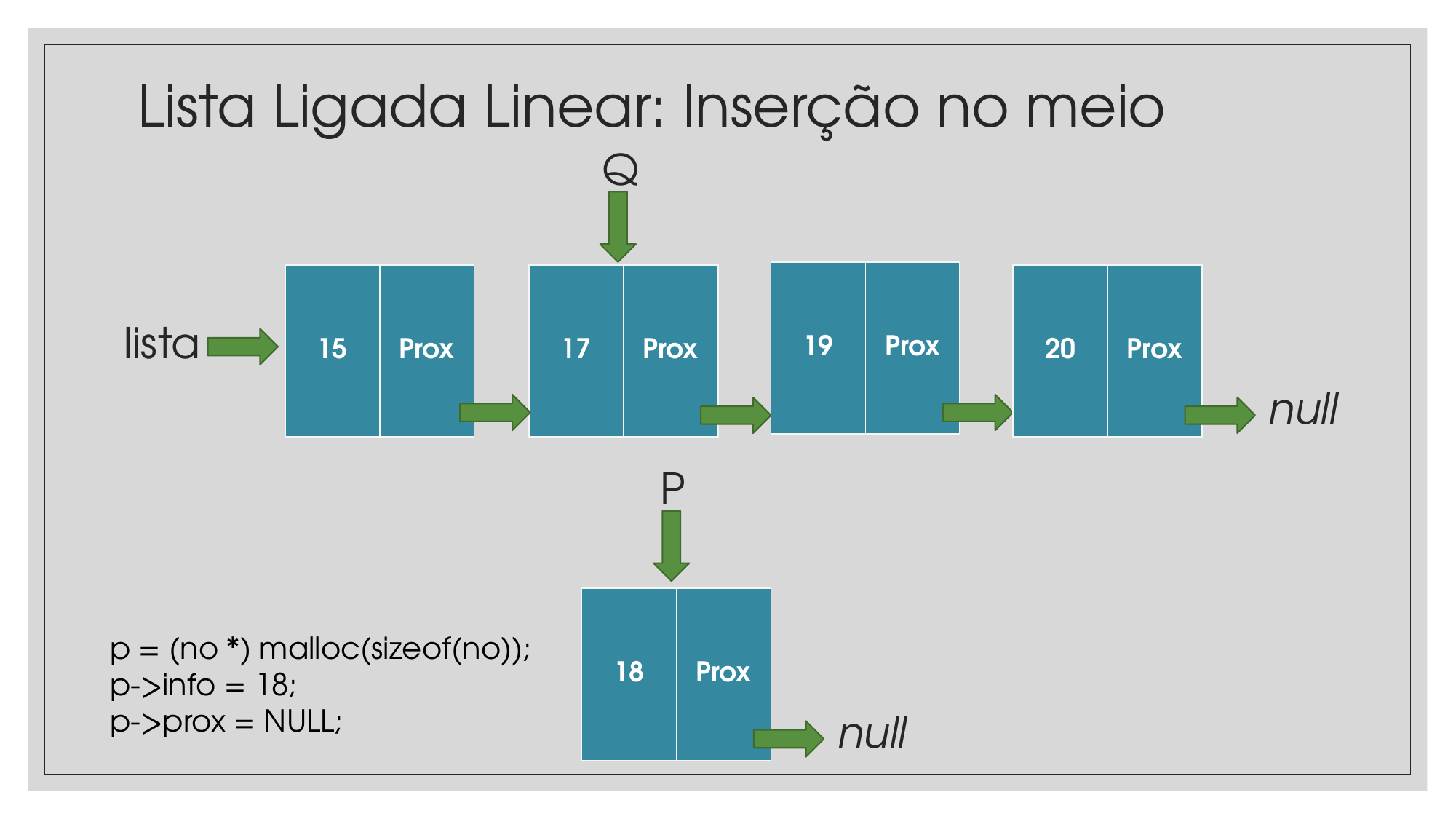

# Lista Ligada Linear: Inserção no meio
Q

| 19 | Prox |
| --- | --- |
| 15 | Prox |
| --- | --- |
| 17 | Prox |
| --- | --- |
| 20 | Prox |
| --- | --- |
lista

null

P

| 18 | Prox |
| --- | --- |
p = (no *) malloc(sizeof(no));
p->info = 18;
p->prox = NULL;
null